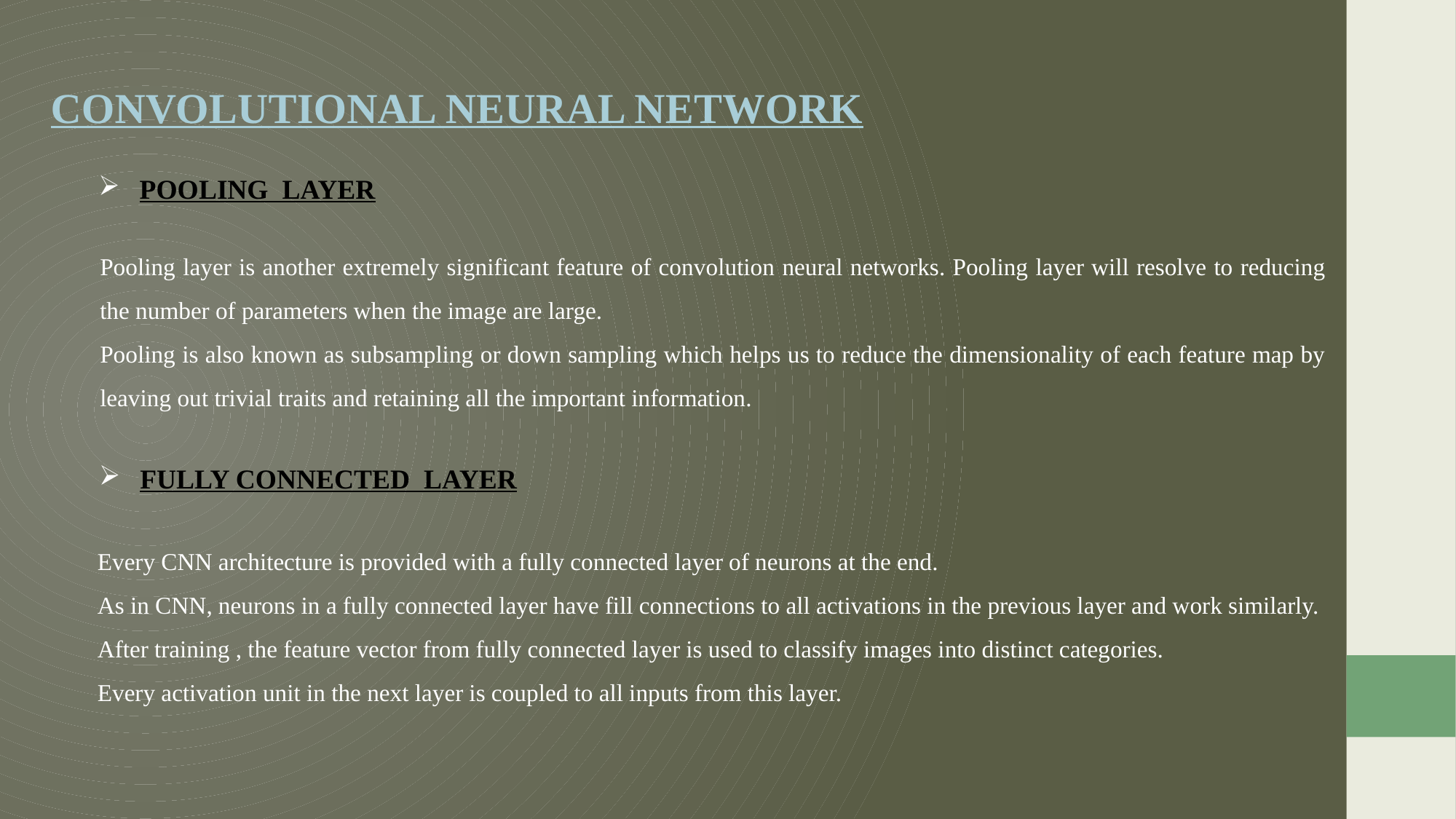

CONVOLUTIONAL NEURAL NETWORK
POOLING  LAYER

Pooling layer is another extremely significant feature of convolution neural networks. Pooling layer will resolve to reducing the number of parameters when the image are large.
Pooling is also known as subsampling or down sampling which helps us to reduce the dimensionality of each feature map by leaving out trivial traits and retaining all the important information.

FULLY CONNECTED  LAYER

Every CNN architecture is provided with a fully connected layer of neurons at the end.
As in CNN, neurons in a fully connected layer have fill connections to all activations in the previous layer and work similarly.
After training , the feature vector from fully connected layer is used to classify images into distinct categories.
Every activation unit in the next layer is coupled to all inputs from this layer.